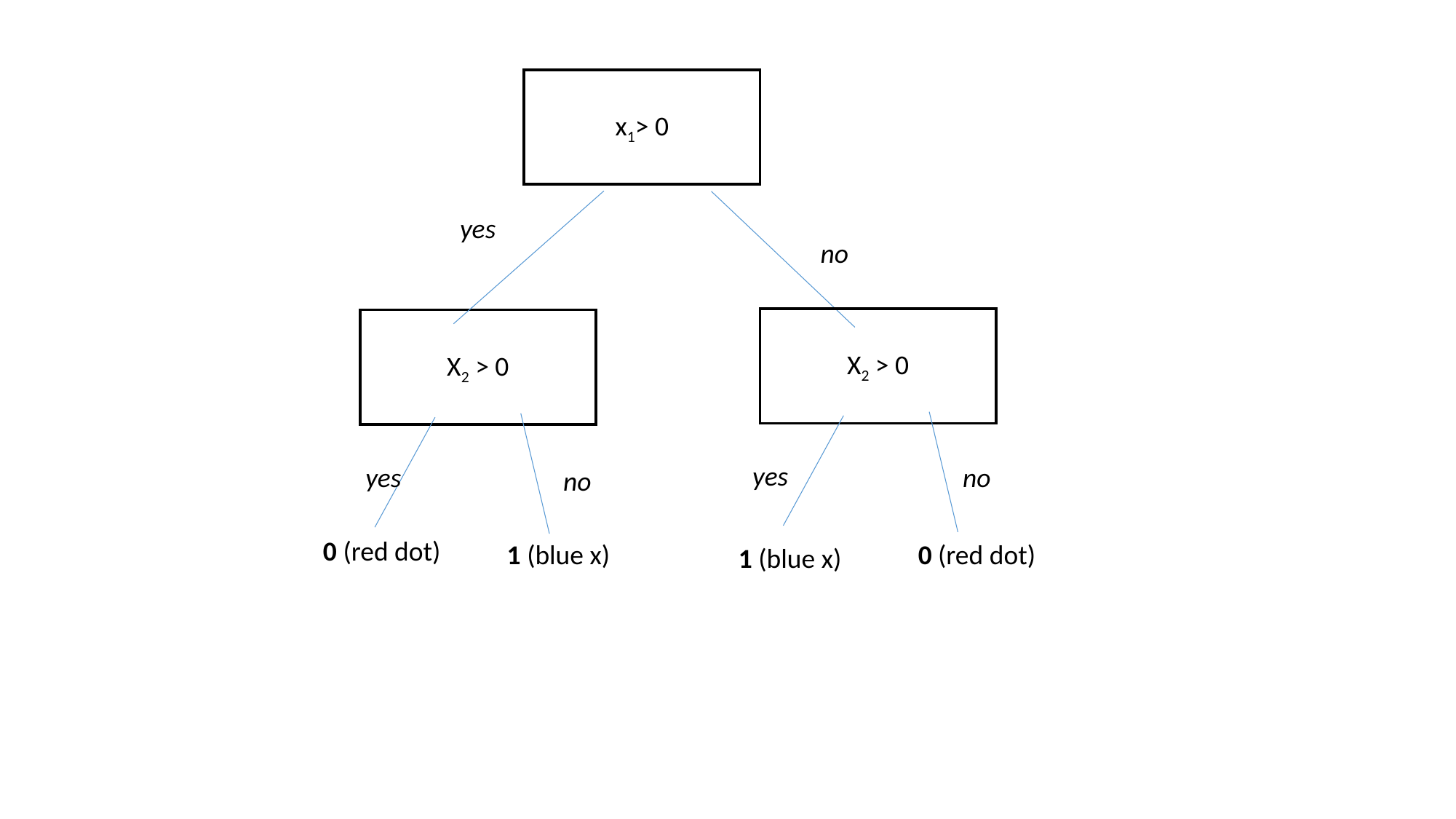

x1> 0
yes
no
X2 > 0
X2 > 0
yes
yes
no
no
0 (red dot)
1 (blue x)
0 (red dot)
1 (blue x)